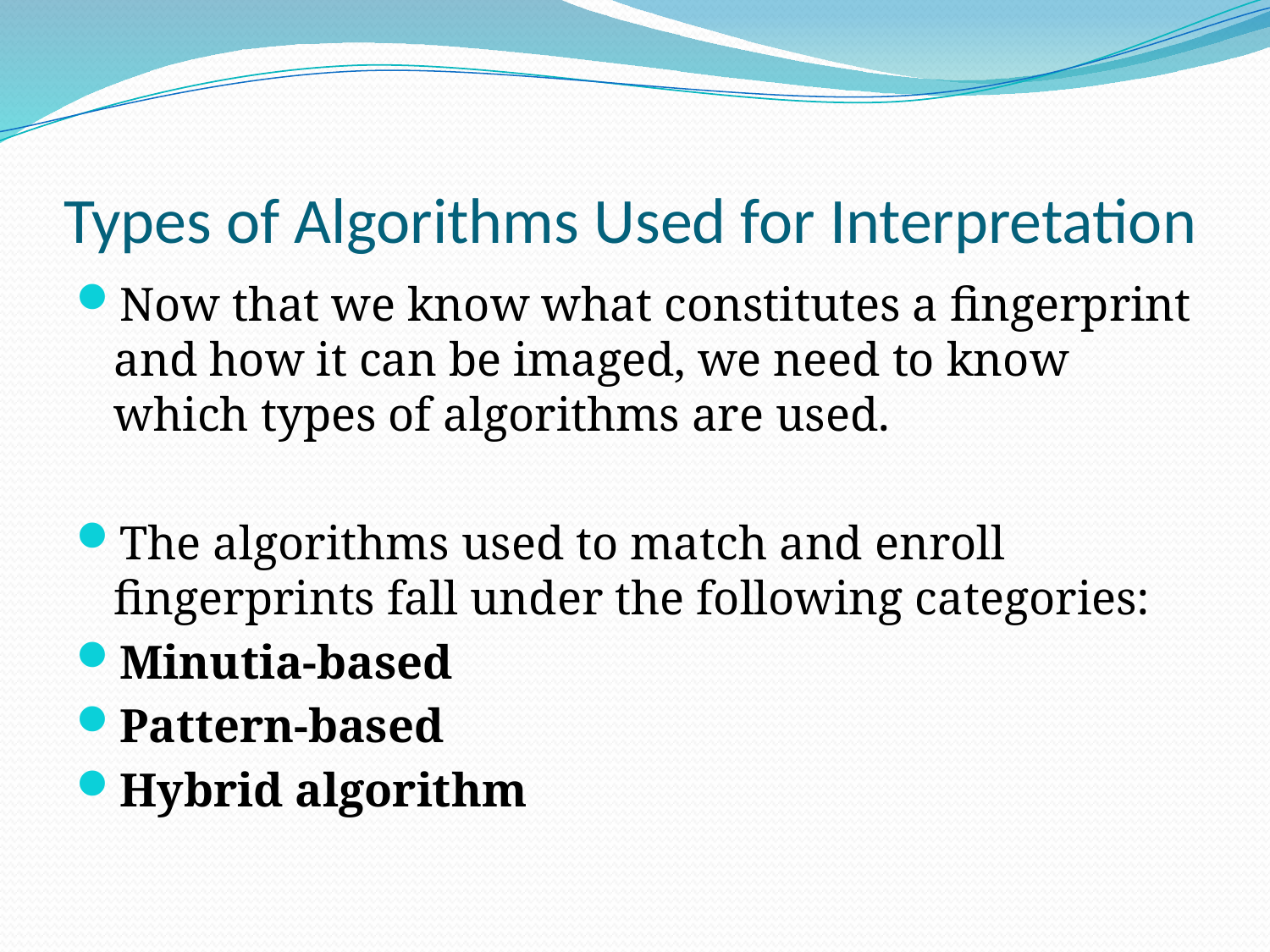

Types of Algorithms Used for Interpretation
Now that we know what constitutes a fingerprint and how it can be imaged, we need to know which types of algorithms are used.

The algorithms used to match and enroll fingerprints fall under the following categories:
Minutia-based
Pattern-based
Hybrid algorithm